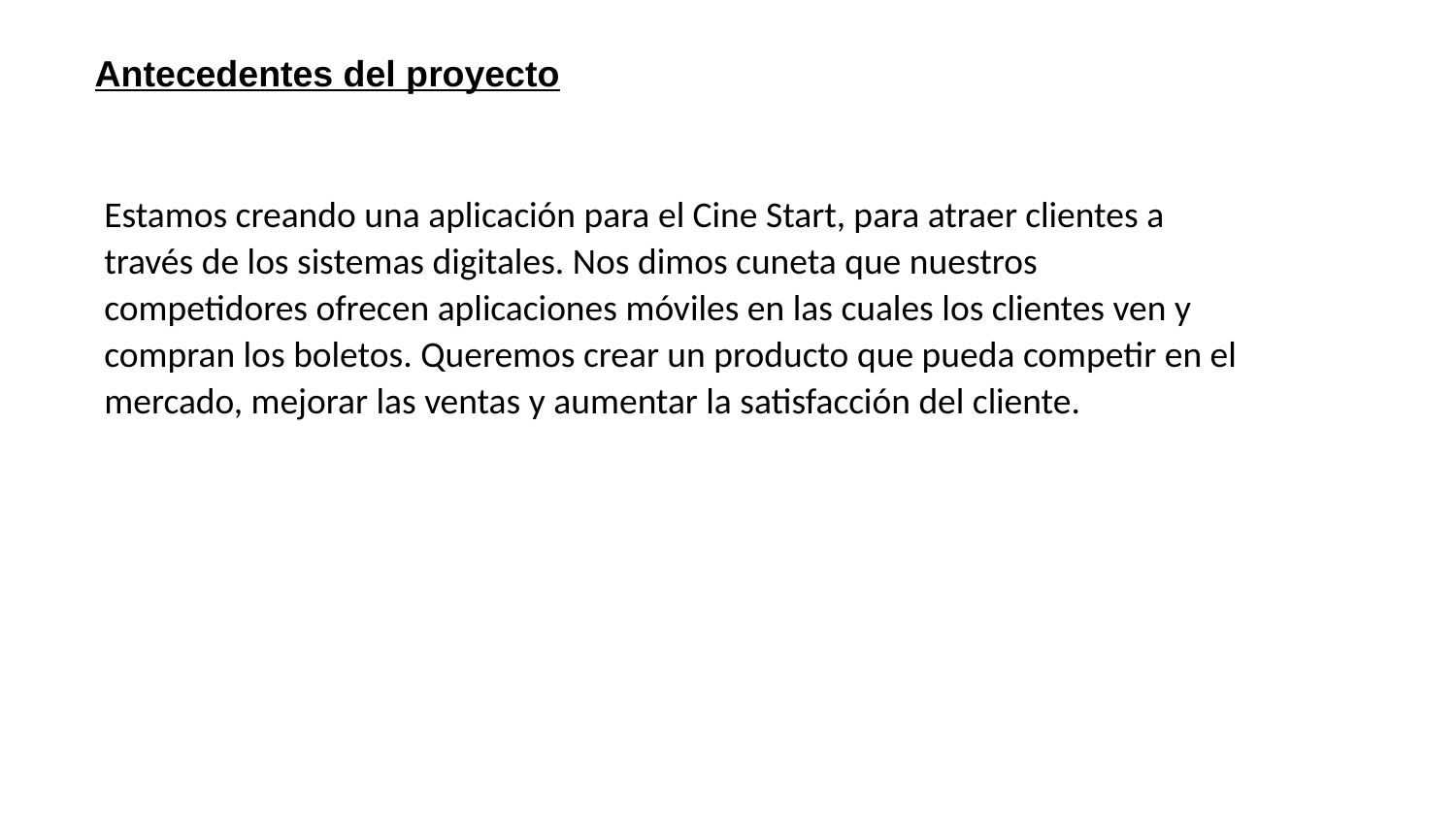

Antecedentes del proyecto

Estamos creando una aplicación para el Cine Start, para atraer clientes a través de los sistemas digitales. Nos dimos cuneta que nuestros competidores ofrecen aplicaciones móviles en las cuales los clientes ven y compran los boletos. Queremos crear un producto que pueda competir en el mercado, mejorar las ventas y aumentar la satisfacción del cliente.